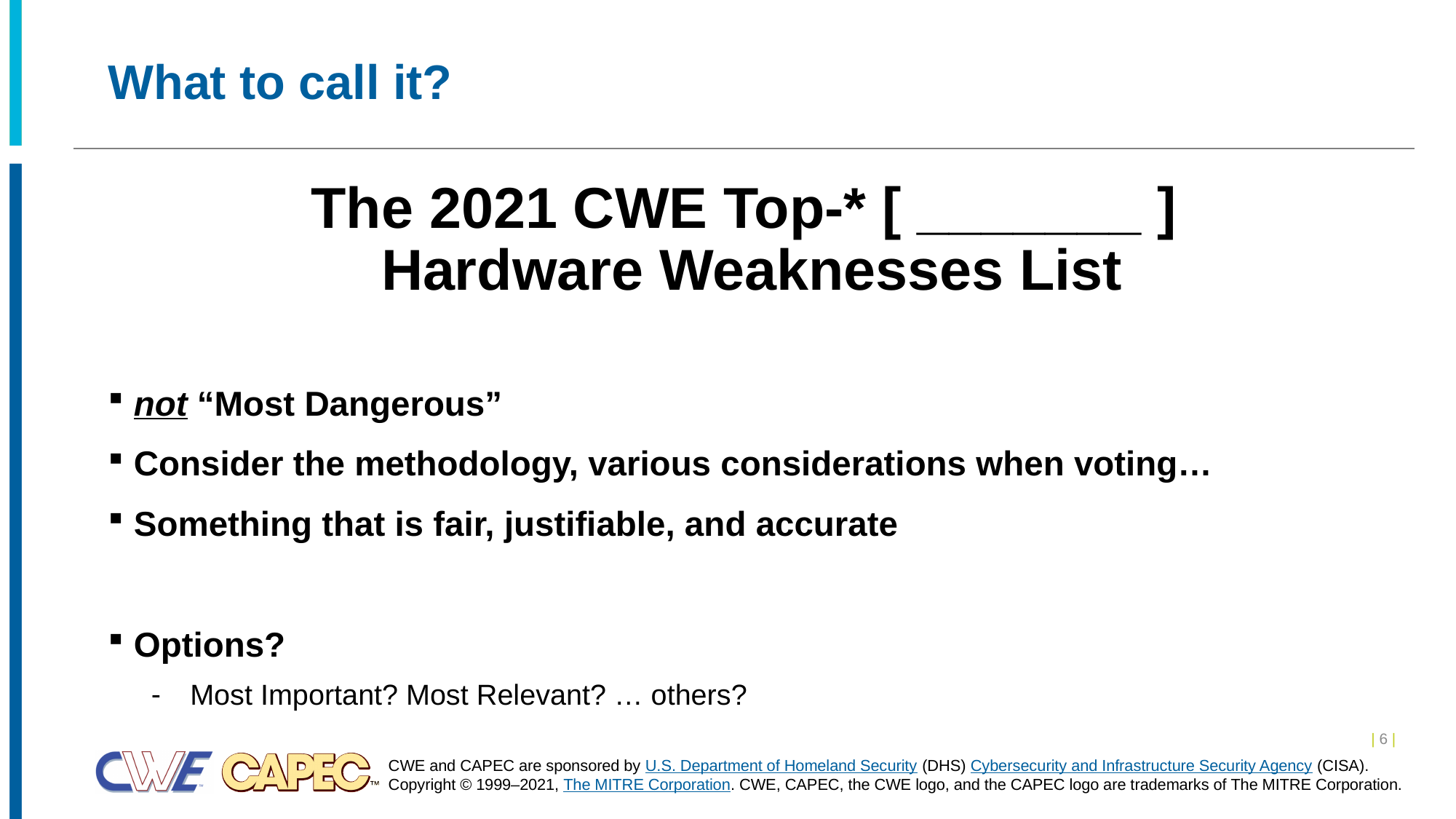

# What to call it?
The 2021 CWE Top-* [ _______ ]
Hardware Weaknesses List

not “Most Dangerous”
Consider the methodology, various considerations when voting…
Something that is fair, justifiable, and accurate

Options?
Most Important? Most Relevant? … others?
| 6 |